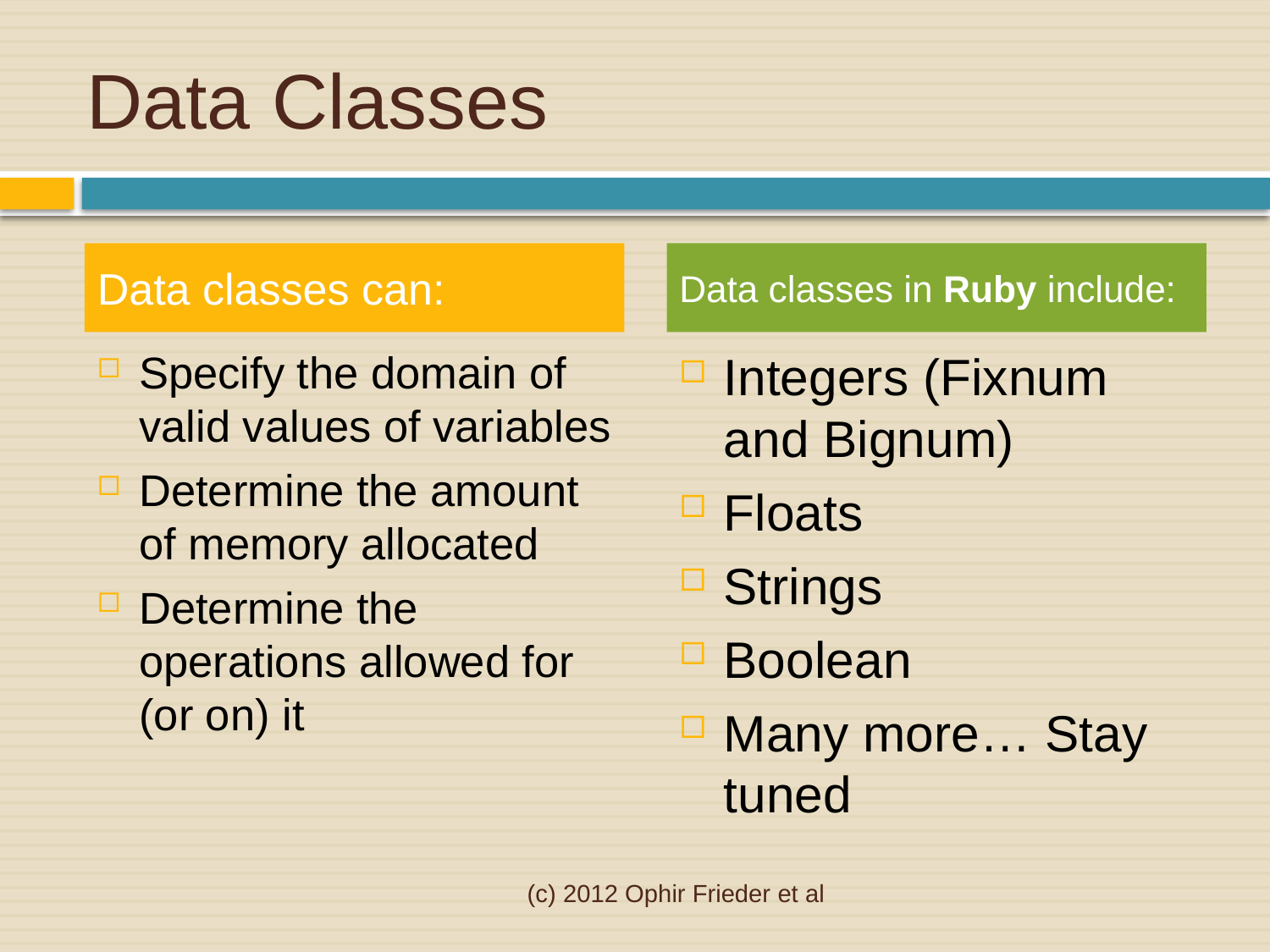

# Data Classes
Data classes can:
Data classes in Ruby include:
Specify the domain of valid values of variables
Determine the amount of memory allocated
Determine the operations allowed for (or on) it

Integers (Fixnum and Bignum)
Floats
Strings
Boolean
Many more… Stay tuned

(c) 2012 Ophir Frieder et al